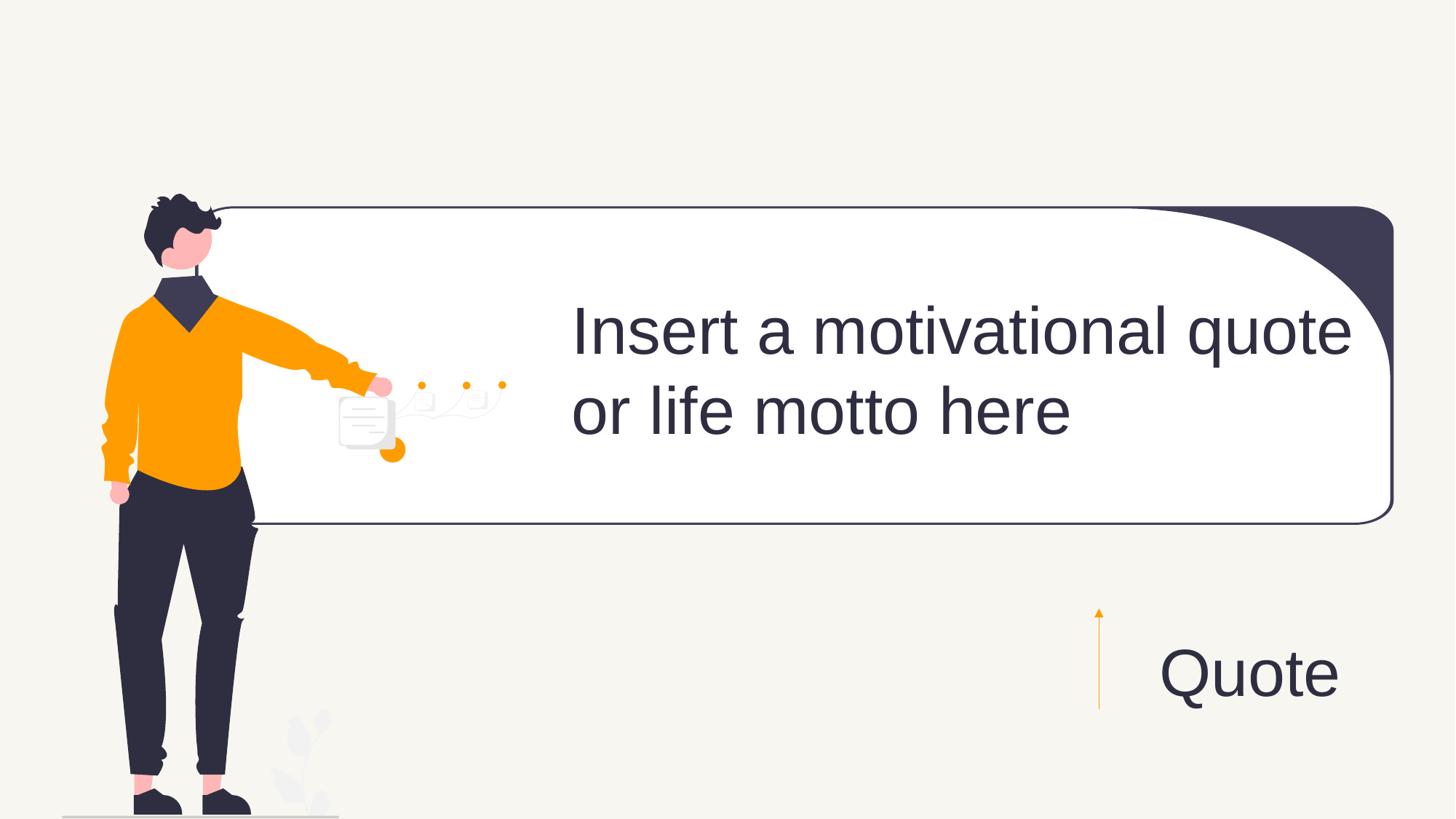

Insert a motivational quote or life motto here

Quote